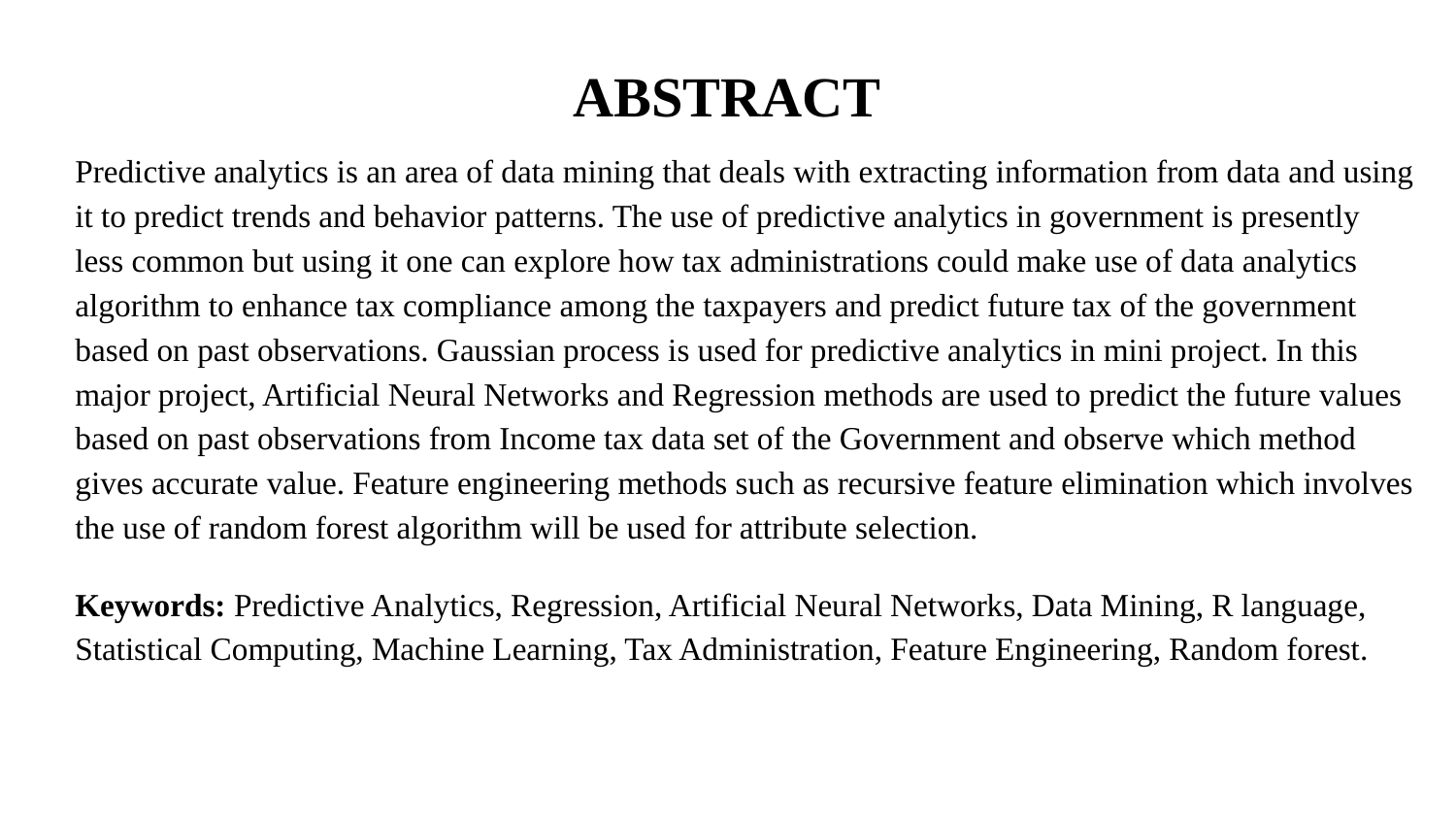

# ABSTRACT
Predictive analytics is an area of data mining that deals with extracting information from data and using it to predict trends and behavior patterns. The use of predictive analytics in government is presently less common but using it one can explore how tax administrations could make use of data analytics algorithm to enhance tax compliance among the taxpayers and predict future tax of the government based on past observations. Gaussian process is used for predictive analytics in mini project. In this major project, Artificial Neural Networks and Regression methods are used to predict the future values based on past observations from Income tax data set of the Government and observe which method gives accurate value. Feature engineering methods such as recursive feature elimination which involves the use of random forest algorithm will be used for attribute selection.
Keywords: Predictive Analytics, Regression, Artificial Neural Networks, Data Mining, R language, Statistical Computing, Machine Learning, Tax Administration, Feature Engineering, Random forest.